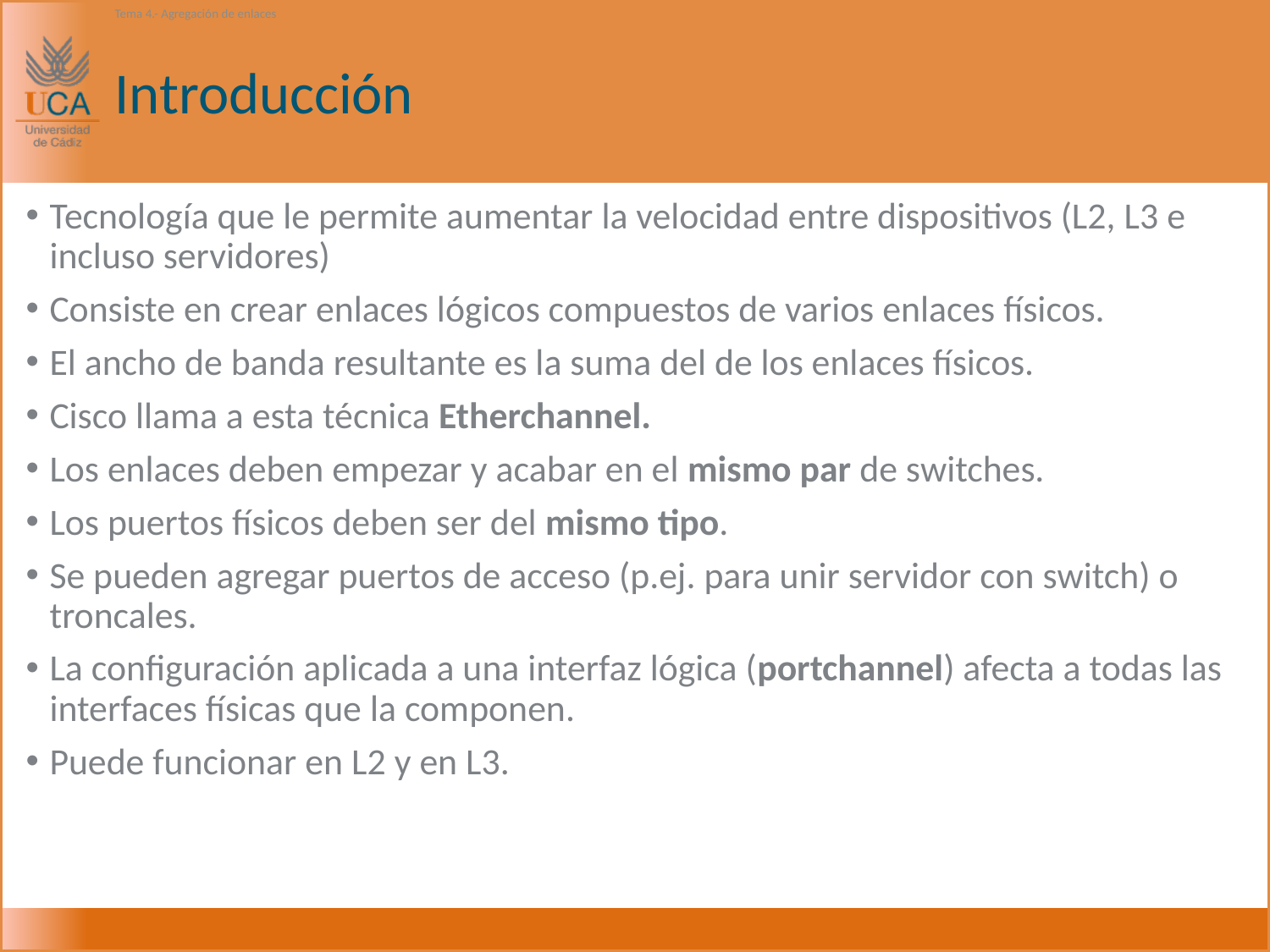

Tema 4.- Agregación de enlaces

# Introducción
Tecnología que le permite aumentar la velocidad entre dispositivos (L2, L3 e incluso servidores)
Consiste en crear enlaces lógicos compuestos de varios enlaces físicos.
El ancho de banda resultante es la suma del de los enlaces físicos.
Cisco llama a esta técnica Etherchannel.
Los enlaces deben empezar y acabar en el mismo par de switches.
Los puertos físicos deben ser del mismo tipo.
Se pueden agregar puertos de acceso (p.ej. para unir servidor con switch) o troncales.
La configuración aplicada a una interfaz lógica (portchannel) afecta a todas las interfaces físicas que la componen.
Puede funcionar en L2 y en L3.